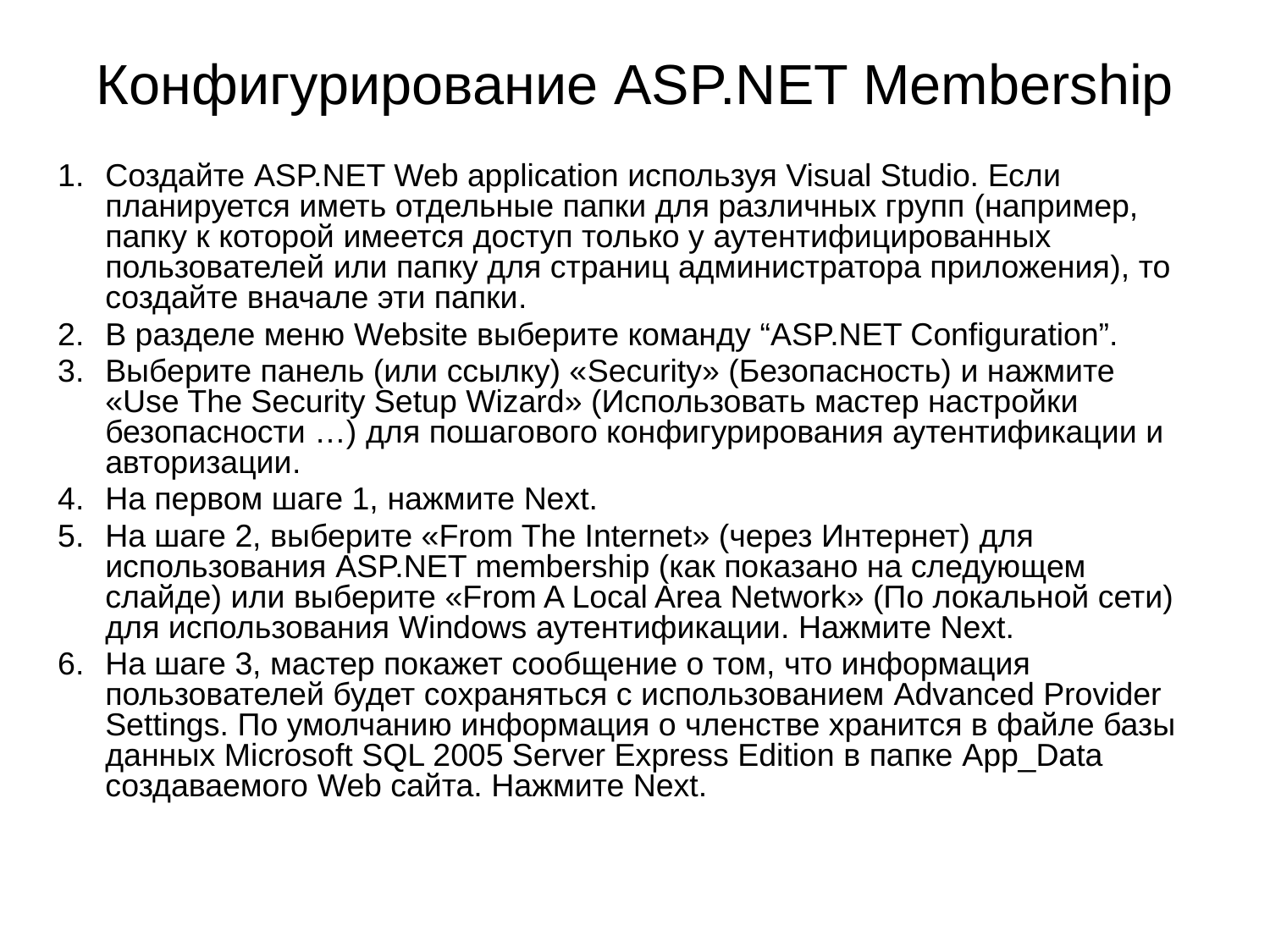

# Конфигурирование ASP.NET Membership
Создайте ASP.NET Web application используя Visual Studio. Если планируется иметь отдельные папки для различных групп (например, папку к которой имеется доступ только у аутентифицированных пользователей или папку для страниц администратора приложения), то создайте вначале эти папки.
В разделе меню Website выберите команду “ASP.NET Configuration”.
Выберите панель (или ссылку) «Security» (Безопасность) и нажмите «Use The Security Setup Wizard» (Использовать мастер настройки безопасности …) для пошагового конфигурирования аутентификации и авторизации.
На первом шаге 1, нажмите Next.
На шаге 2, выберите «From The Internet» (через Интернет) для использования ASP.NET membership (как показано на следующем слайде) или выберите «From A Local Area Network» (По локальной сети) для использования Windows аутентификации. Нажмите Next.
На шаге 3, мастер покажет сообщение о том, что информация пользователей будет сохраняться с использованием Advanced Provider Settings. По умолчанию информация о членстве хранится в файле базы данных Microsoft SQL 2005 Server Express Edition в папке App_Data создаваемого Web сайта. Нажмите Next.